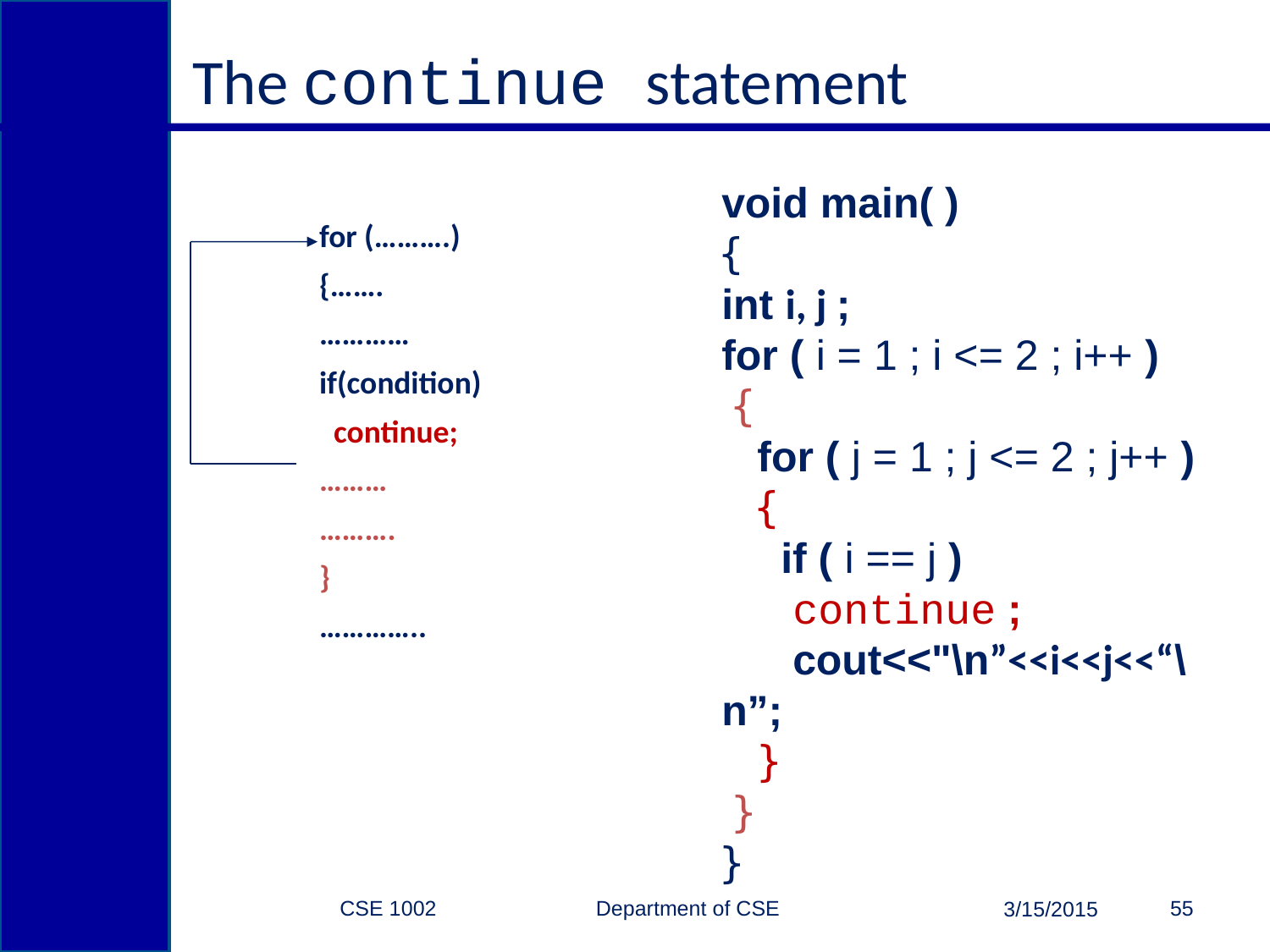

# The continue statement
void main( )
{
int i, j ;
for ( i = 1 ; i <= 2 ; i++ )
 {
   for ( j = 1 ; j <= 2 ; j++ )
   {
     if ( i == j )
      continue ;
      cout<<"\n”<<i<<j<<“\n”;
   }
 }
}
for (……….)
{…….
…………
if(condition)
  continue;
………
……….
}
…………..

CSE 1002                           Department of CSE
55
3/15/2015